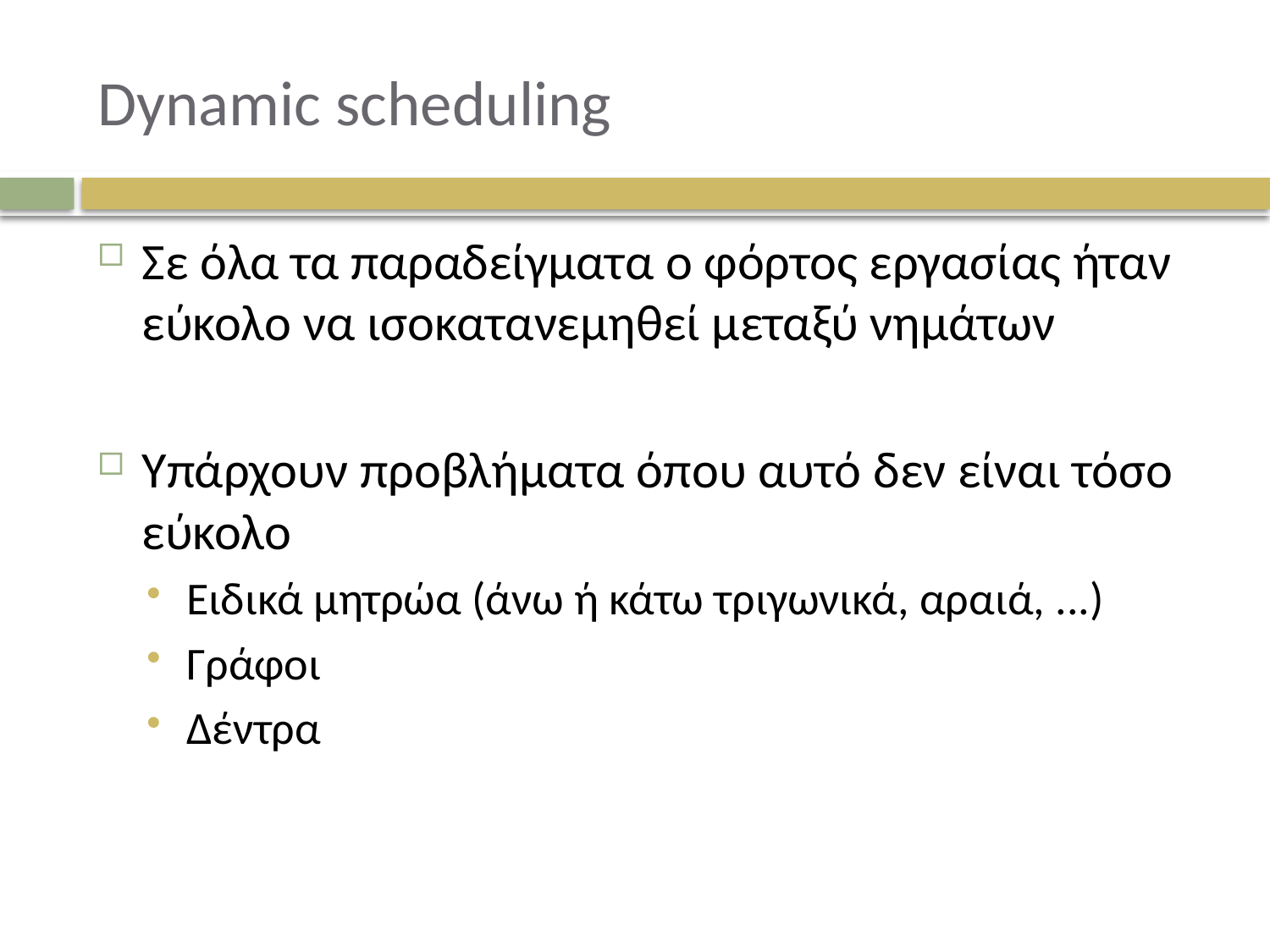

# Dynamic scheduling
Σε όλα τα παραδείγματα ο φόρτος εργασίας ήταν εύκολο να ισοκατανεμηθεί μεταξύ νημάτων

Υπάρχουν προβλήματα όπου αυτό δεν είναι τόσο εύκολο
Ειδικά μητρώα (άνω ή κάτω τριγωνικά, αραιά, ...)
Γράφοι
Δέντρα